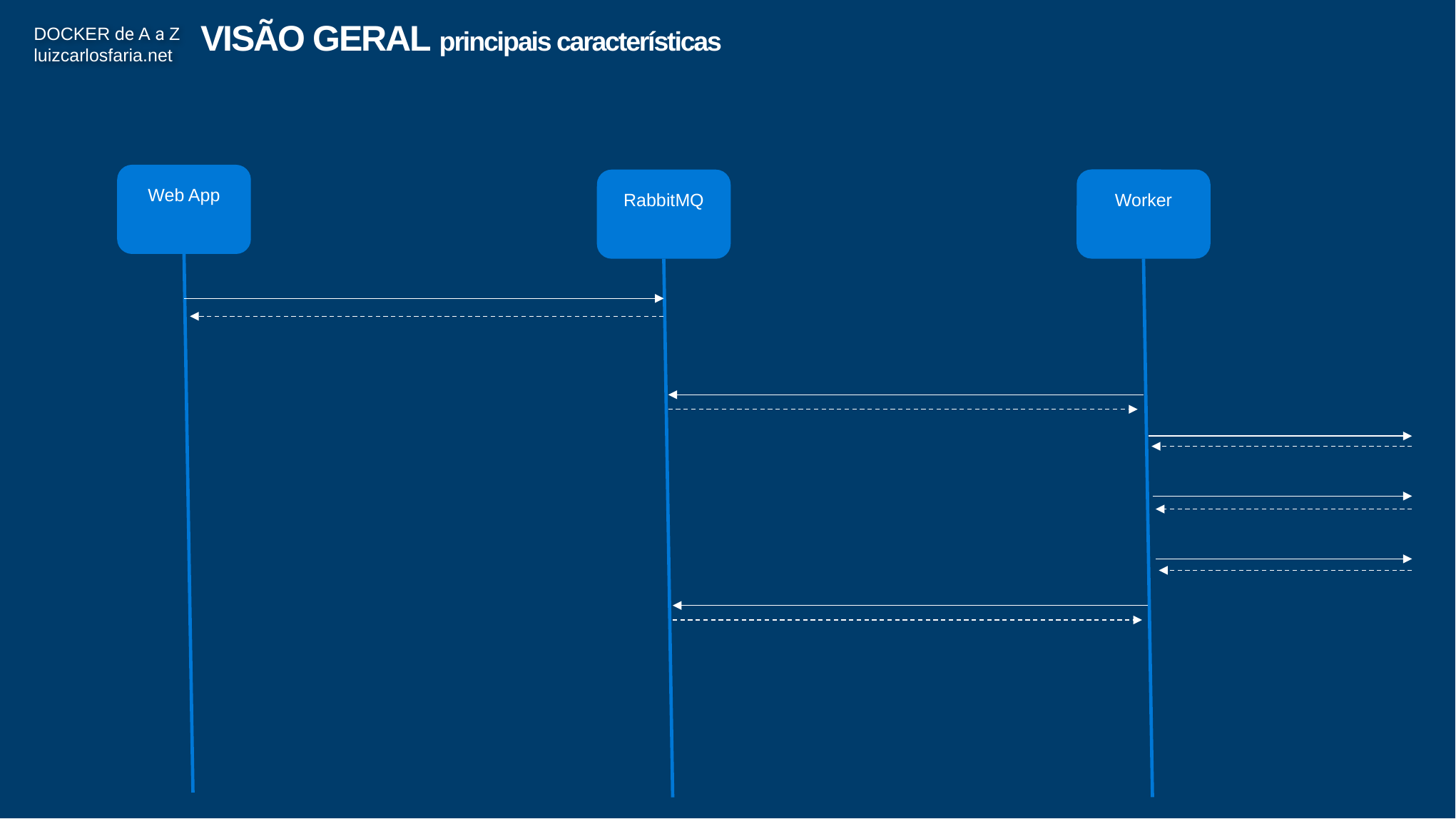

VISÃO GERAL principais características
Web App
Worker
RabbitMQ